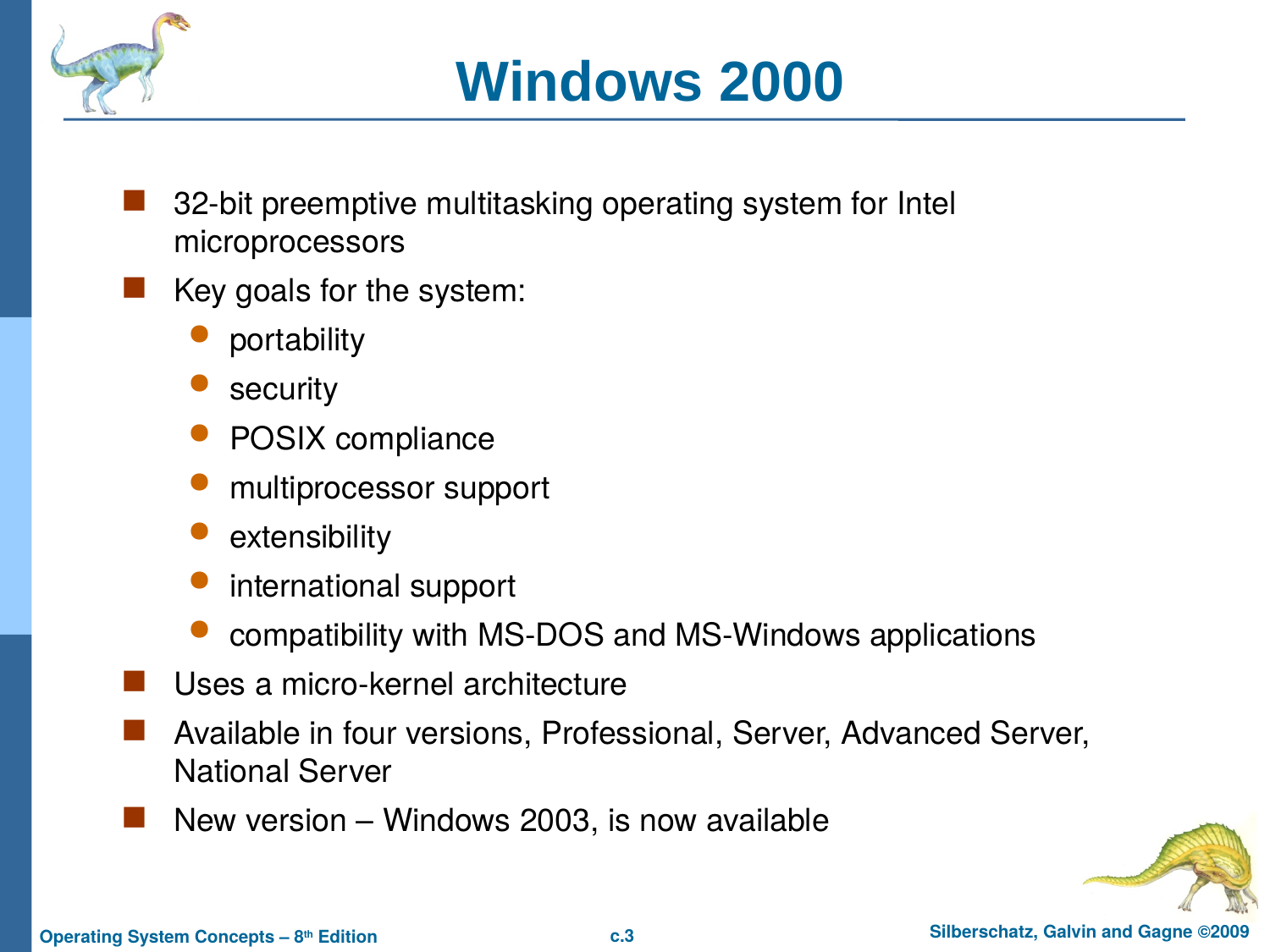

# Windows 2000
32-bit preemptive multitasking operating system for Intel microprocessors
Key goals for the system:
portability
security
POSIX compliance
multiprocessor support
extensibility
international support
compatibility with MS-DOS and MS-Windows applications
Uses a micro-kernel architecture
Available in four versions, Professional, Server, Advanced Server, National Server
New version – Windows 2003, is now available